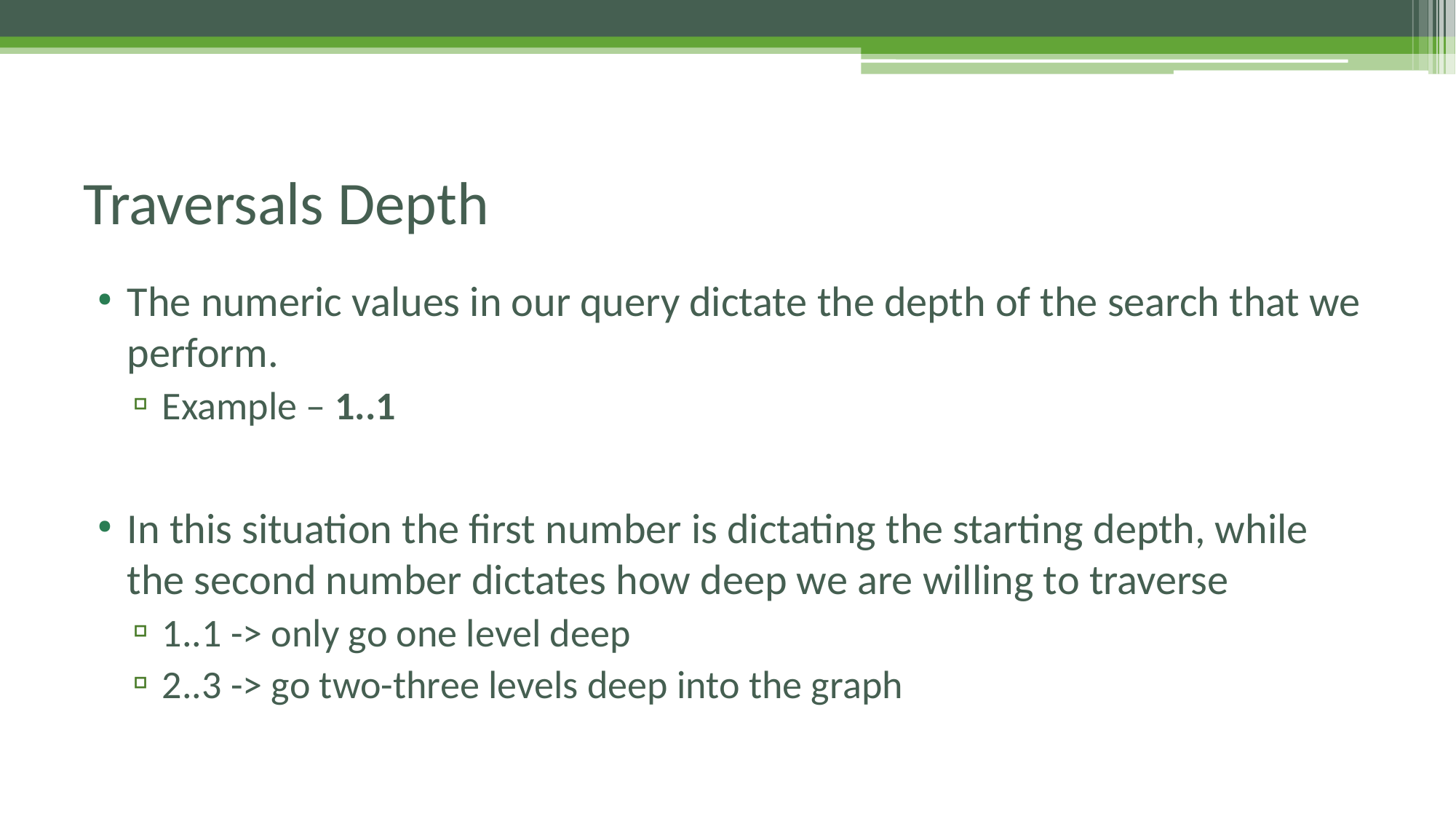

# Traversals Depth
The numeric values in our query dictate the depth of the search that we perform.
Example – 1..1

In this situation the first number is dictating the starting depth, while the second number dictates how deep we are willing to traverse
1..1 -> only go one level deep
2..3 -> go two-three levels deep into the graph